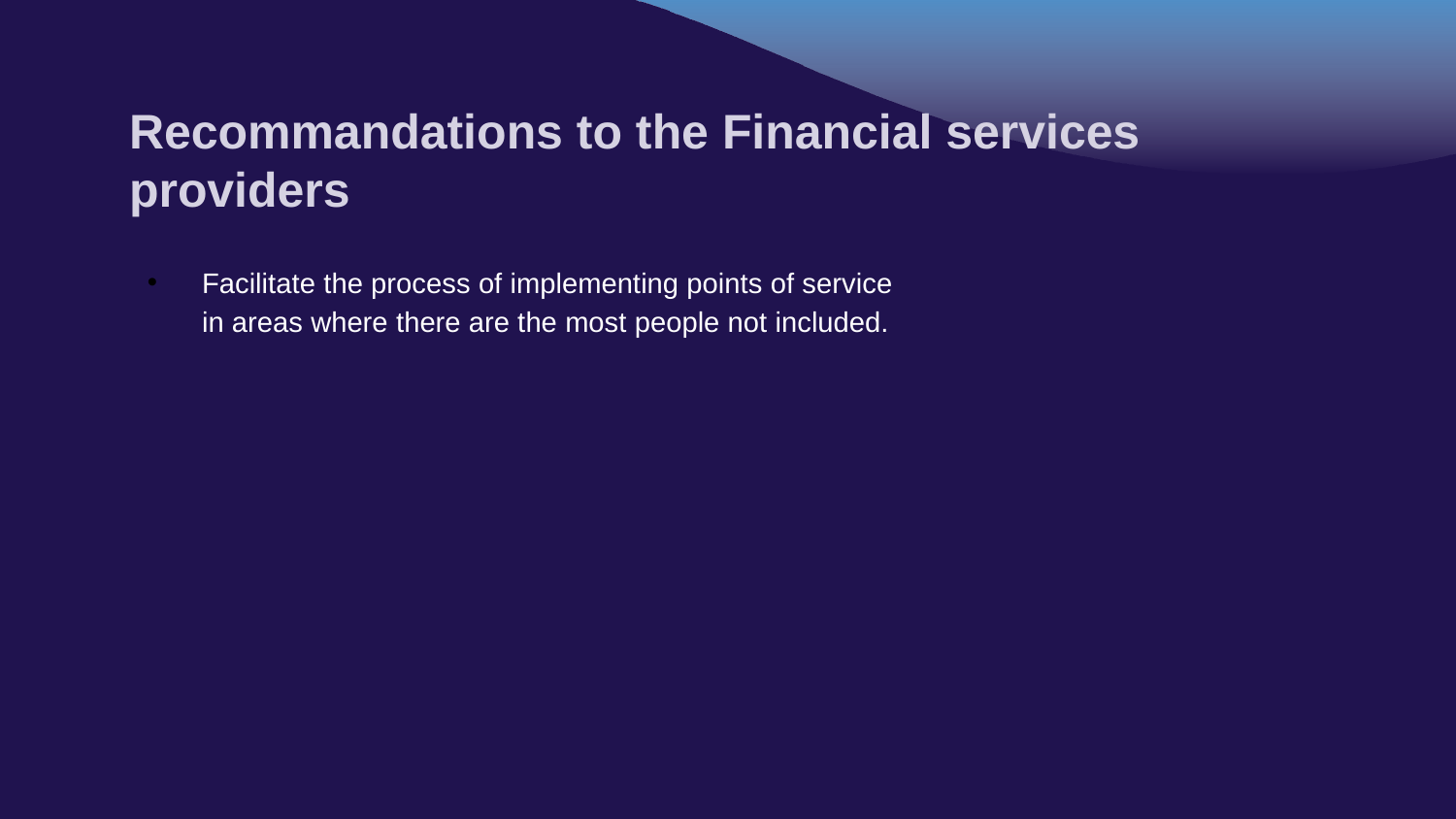

# Recommandations to the Financial services providers
Facilitate the process of implementing points of service in areas where there are the most people not included.